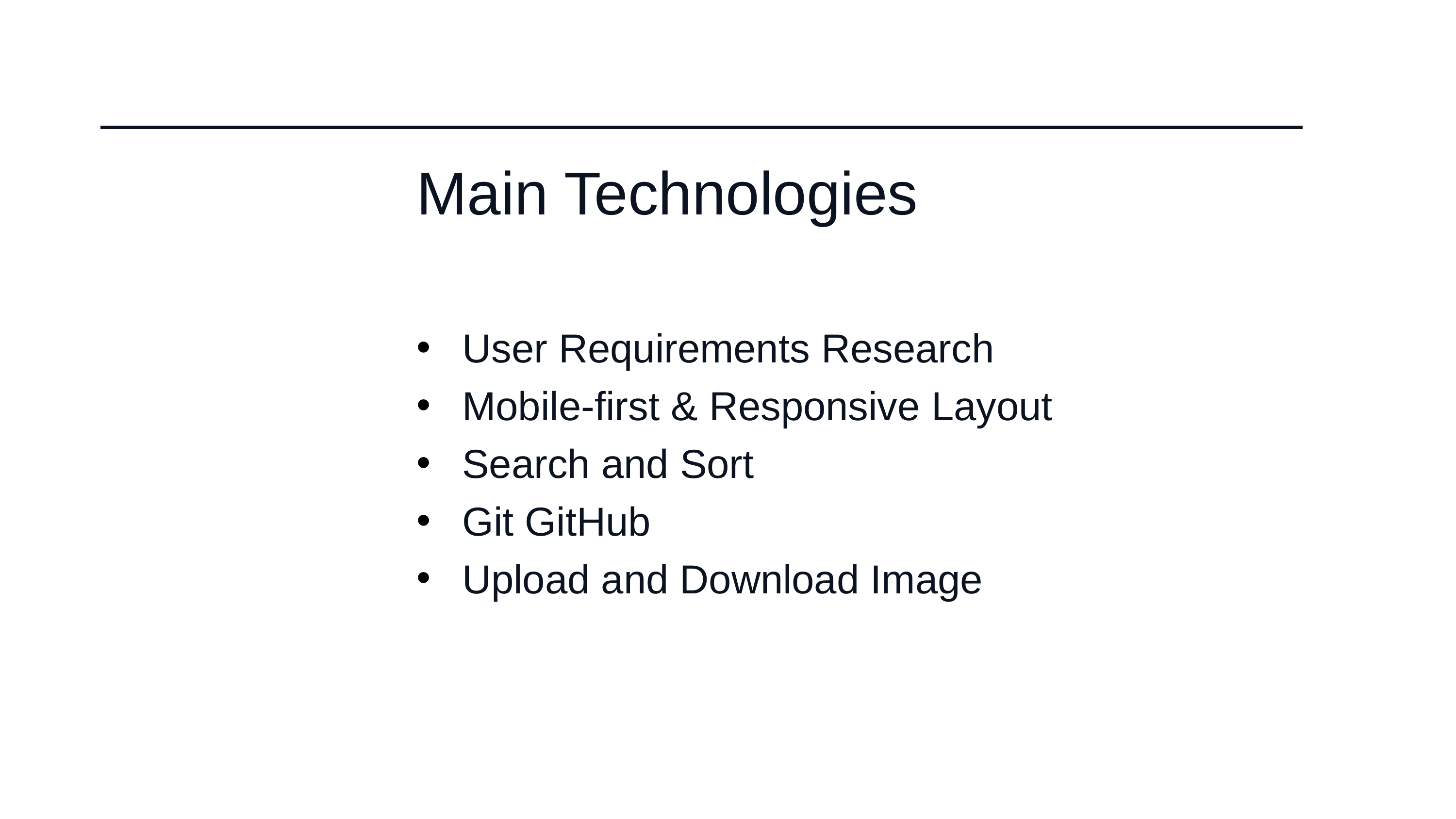

Main Technologies

User Requirements Research
Mobile-first & Responsive Layout
Search and Sort
Git GitHub
Upload and Download Image